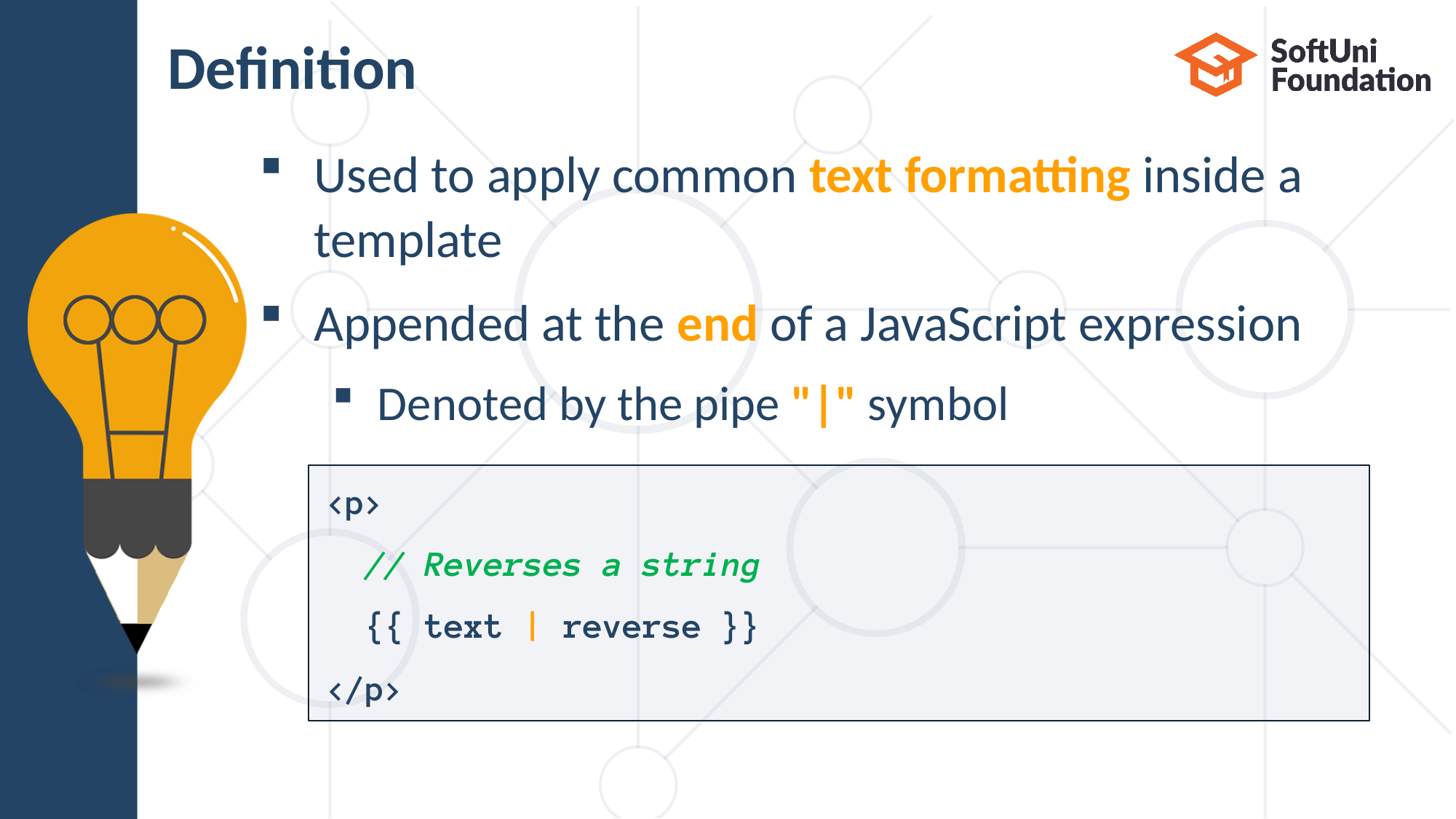

# Definition
Used to apply common text formatting inside a
template
Appended at the end of a JavaScript expression
Denoted by the pipe "|" symbol
<p>
  // Reverses a string
  {{ text | reverse }}
</p>